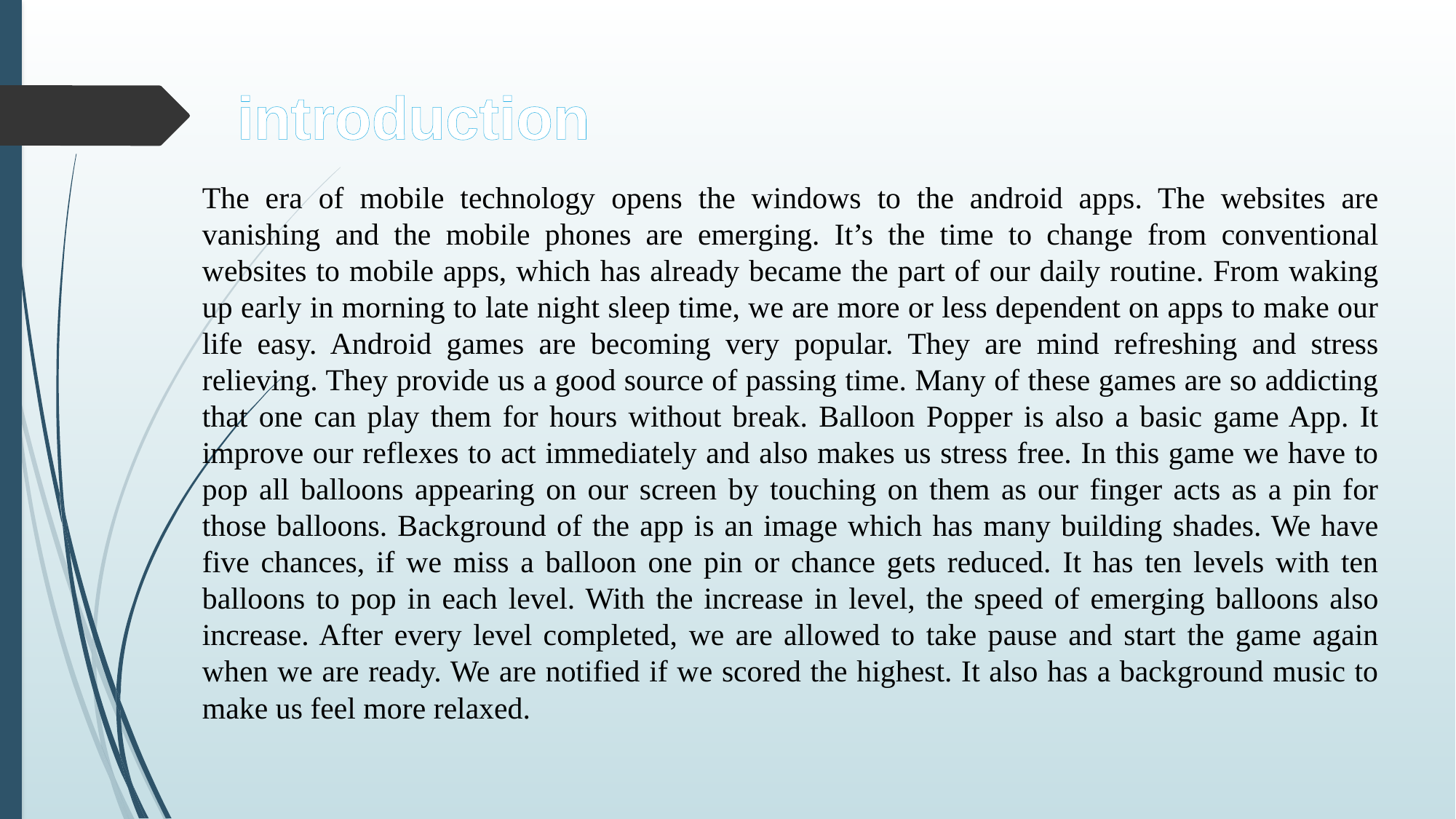

introduction

The era of mobile technology opens the windows to the android apps. The websites are vanishing and the mobile phones are emerging. It’s the time to change from conventional websites to mobile apps, which has already became the part of our daily routine. From waking up early in morning to late night sleep time, we are more or less dependent on apps to make our life easy. Android games are becoming very popular. They are mind refreshing and stress relieving. They provide us a good source of passing time. Many of these games are so addicting that one can play them for hours without break. Balloon Popper is also a basic game App. It improve our reflexes to act immediately and also makes us stress free. In this game we have to pop all balloons appearing on our screen by touching on them as our finger acts as a pin for those balloons. Background of the app is an image which has many building shades. We have five chances, if we miss a balloon one pin or chance gets reduced. It has ten levels with ten balloons to pop in each level. With the increase in level, the speed of emerging balloons also increase. After every level completed, we are allowed to take pause and start the game again when we are ready. We are notified if we scored the highest. It also has a background music to make us feel more relaxed.